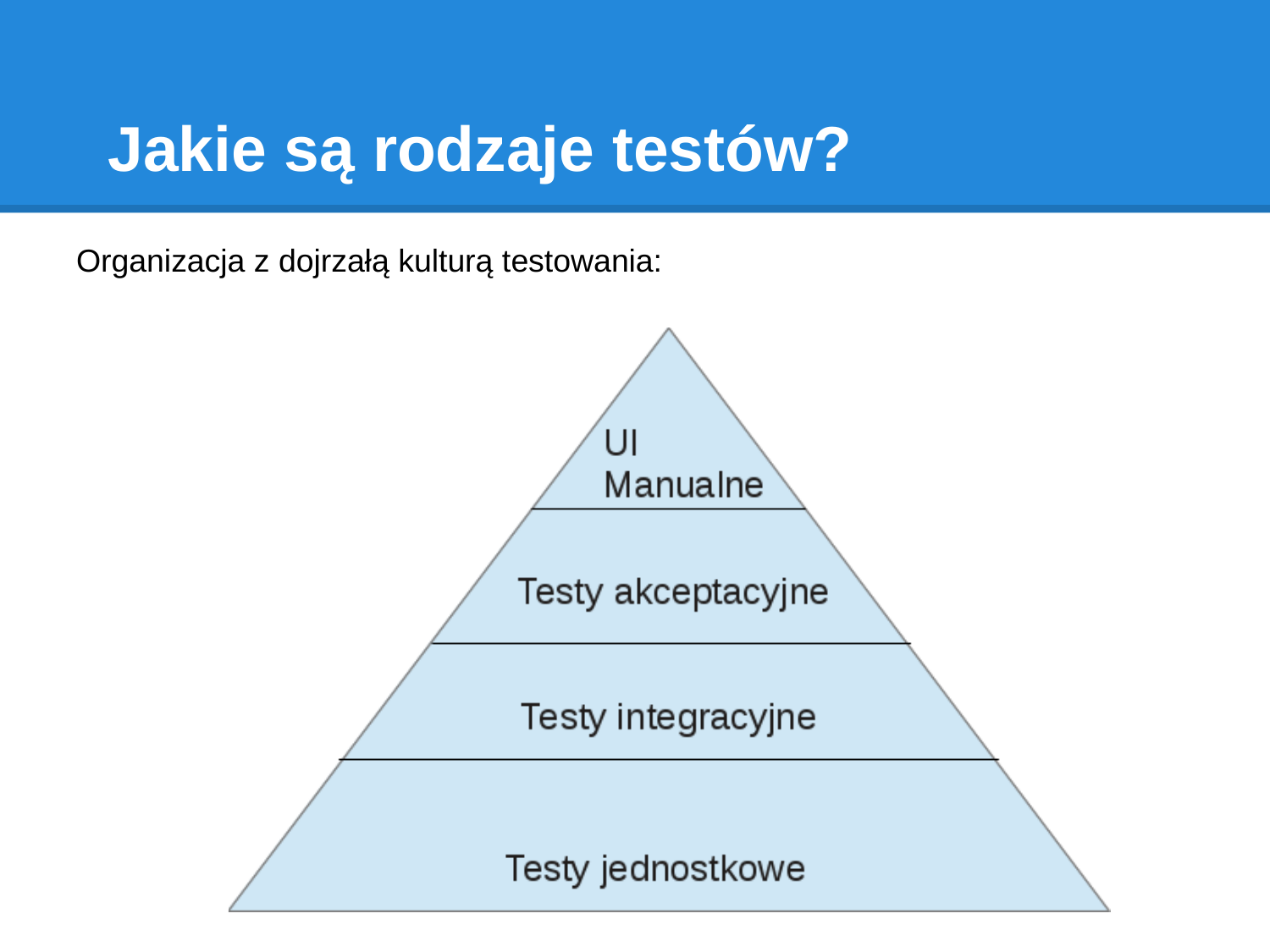

# Jakie są rodzaje testów?
Organizacja z dojrzałą kulturą testowania: